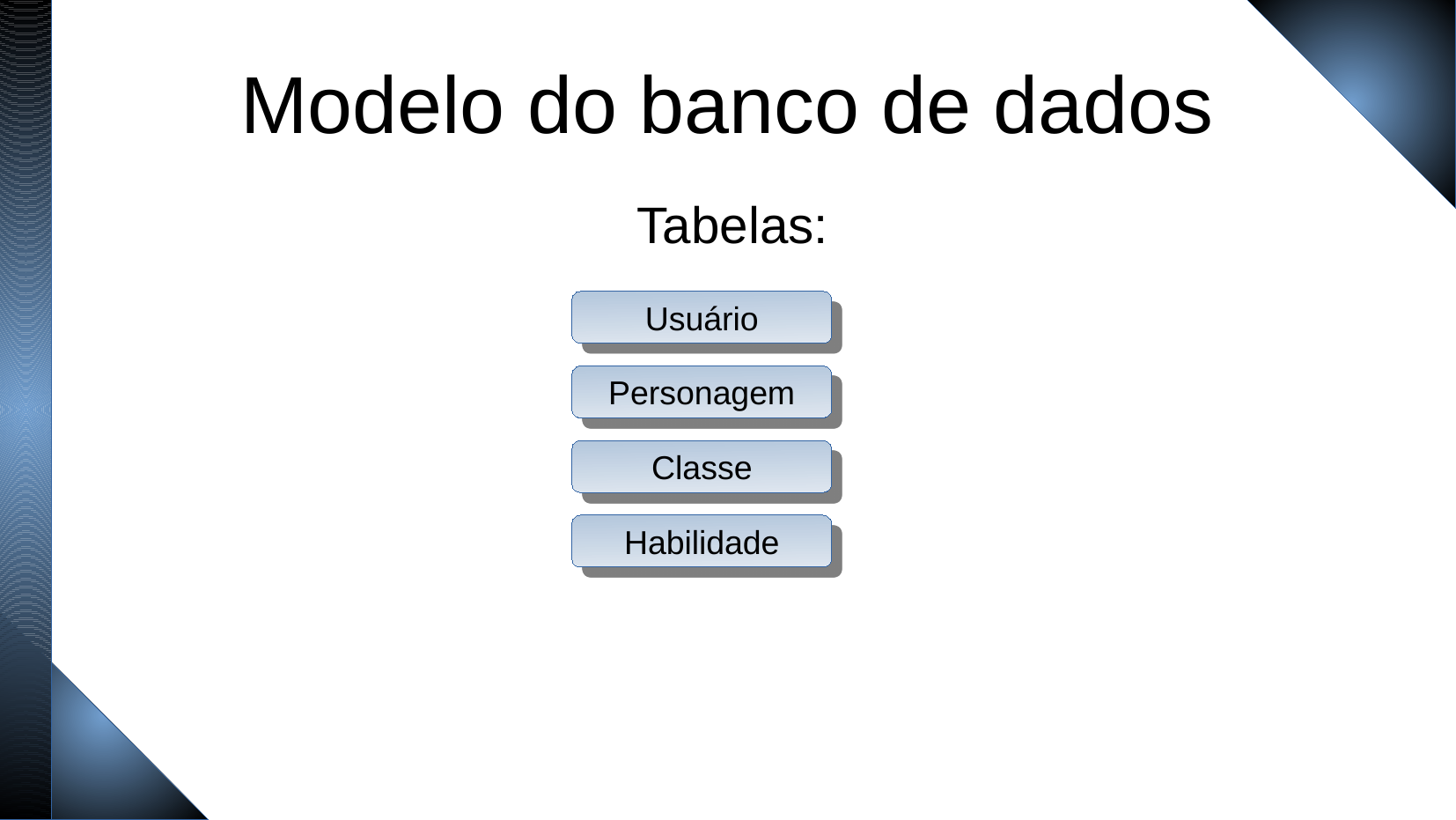

Modelo do banco de dados
Tabelas:
Usuário
Personagem
Classe
Habilidade